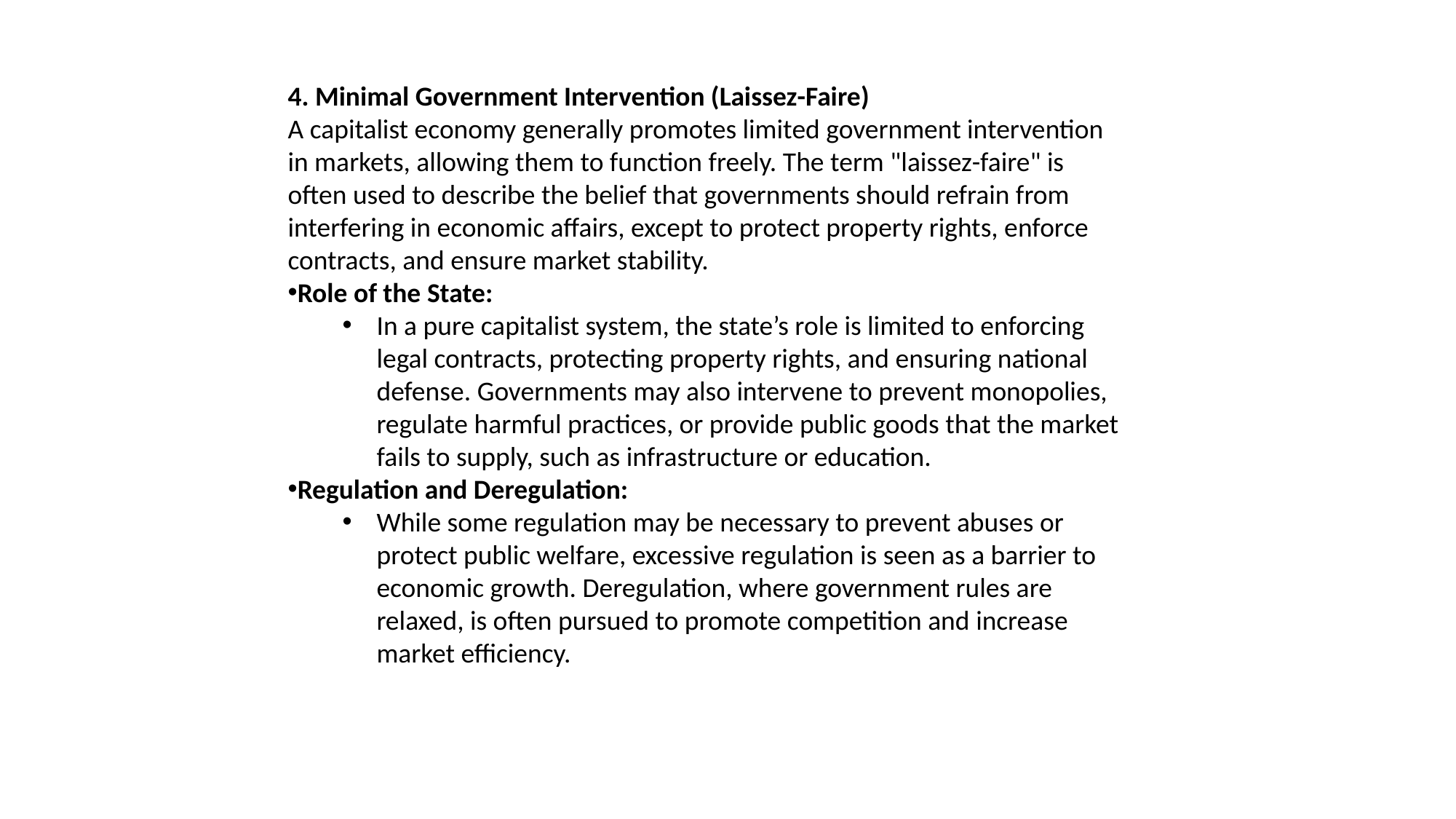

4. Minimal Government Intervention (Laissez-Faire)
A capitalist economy generally promotes limited government intervention in markets, allowing them to function freely. The term "laissez-faire" is often used to describe the belief that governments should refrain from interfering in economic affairs, except to protect property rights, enforce contracts, and ensure market stability.
Role of the State:
In a pure capitalist system, the state’s role is limited to enforcing legal contracts, protecting property rights, and ensuring national defense. Governments may also intervene to prevent monopolies, regulate harmful practices, or provide public goods that the market fails to supply, such as infrastructure or education.
Regulation and Deregulation:
While some regulation may be necessary to prevent abuses or protect public welfare, excessive regulation is seen as a barrier to economic growth. Deregulation, where government rules are relaxed, is often pursued to promote competition and increase market efficiency.